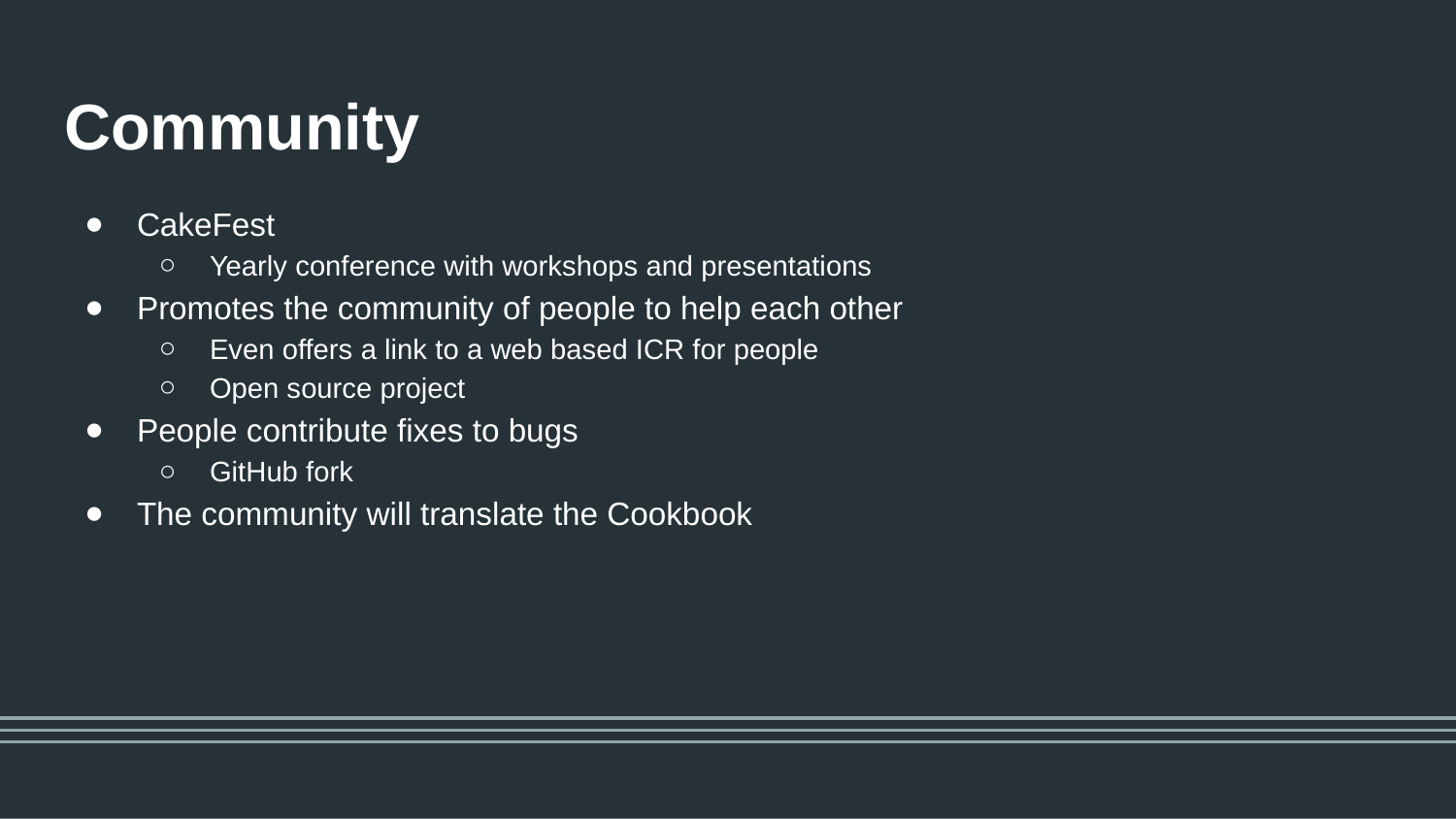

# Community
CakeFest
Yearly conference with workshops and presentations
Promotes the community of people to help each other
Even offers a link to a web based ICR for people
Open source project
People contribute fixes to bugs
GitHub fork
The community will translate the Cookbook